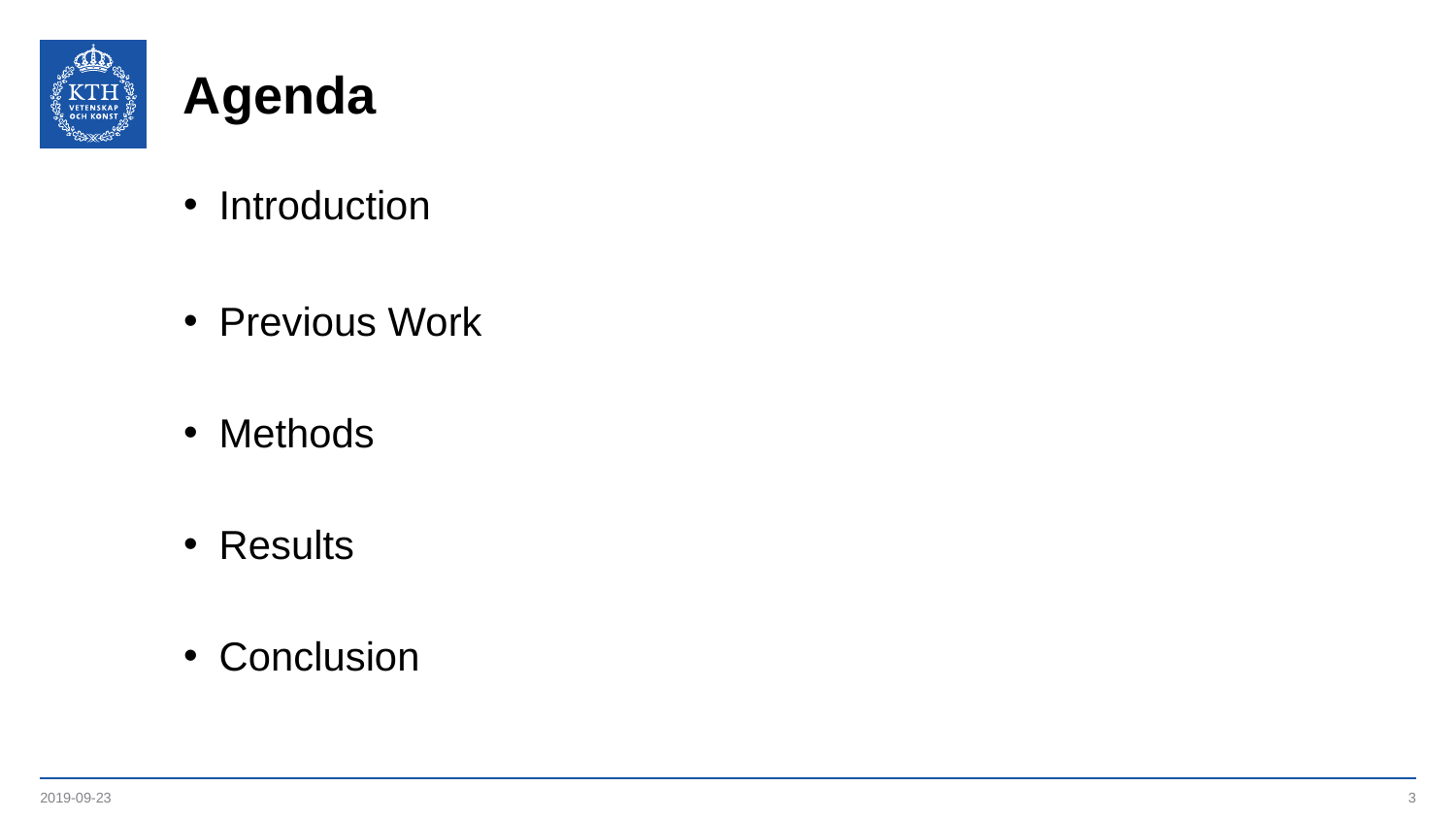

# Agenda
Introduction
Previous Work
Methods
Results
Conclusion
2019-09-23
3